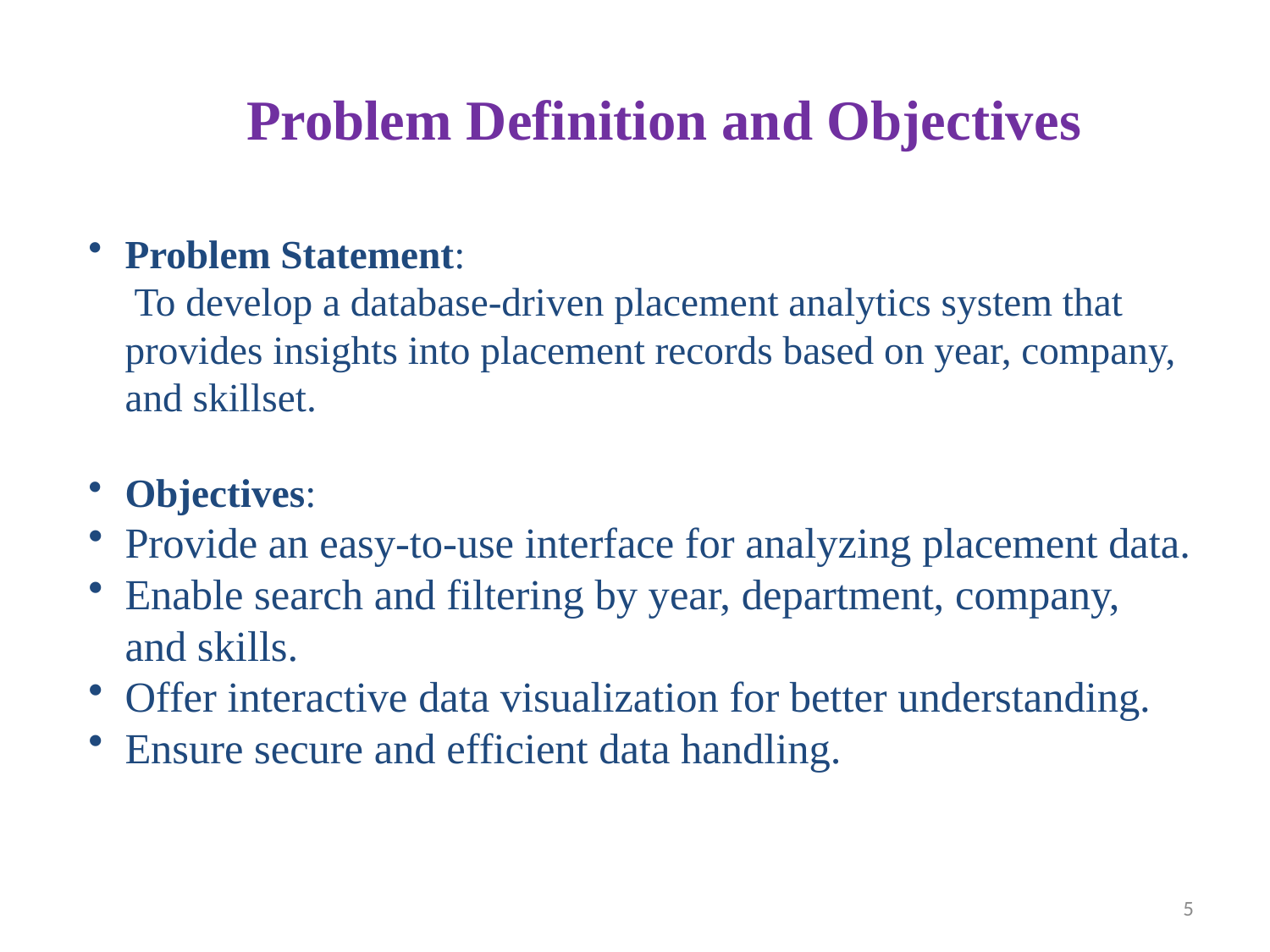

# Problem Definition and Objectives
Problem Statement:
 To develop a database-driven placement analytics system that provides insights into placement records based on year, company, and skillset.

Objectives:
Provide an easy-to-use interface for analyzing placement data.
Enable search and filtering by year, department, company, and skills.
Offer interactive data visualization for better understanding.
Ensure secure and efficient data handling.

5